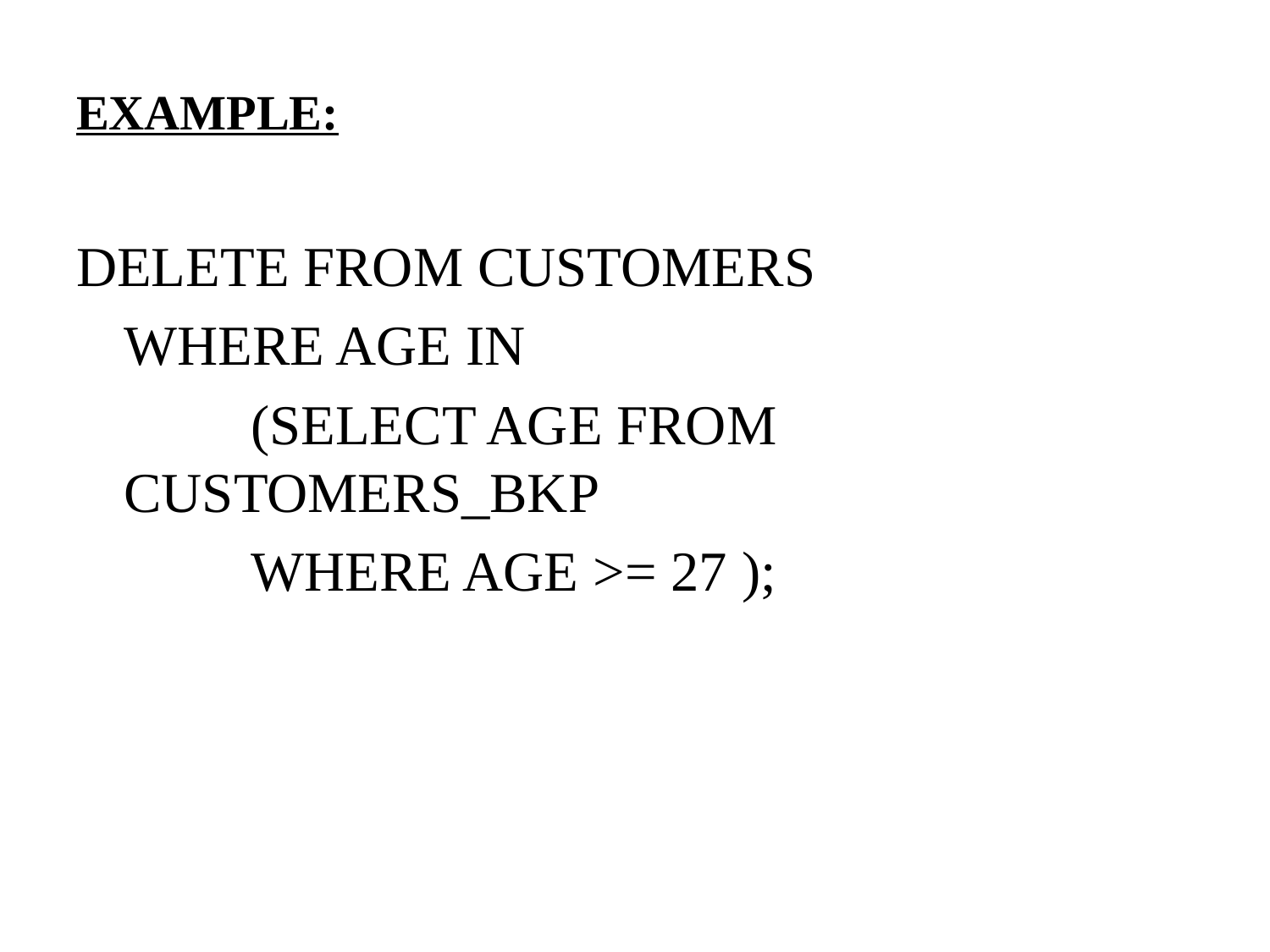

EXAMPLE:

DELETE FROM CUSTOMERS
	WHERE AGE IN
		(SELECT AGE FROM CUSTOMERS_BKP
		WHERE AGE >= 27 );